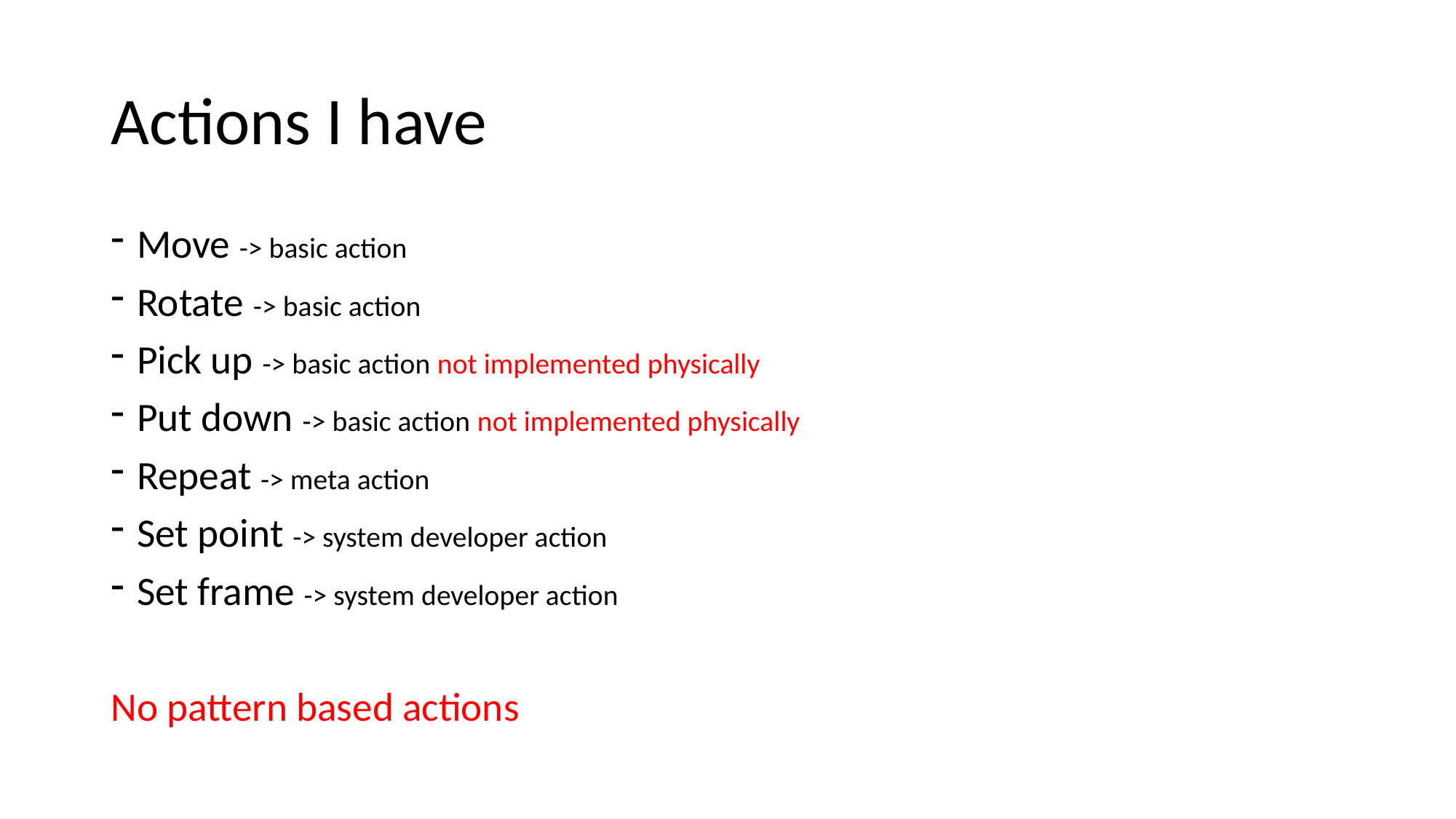

# Actions I have
Move -> basic action
Rotate -> basic action
Pick up -> basic action not implemented physically
Put down -> basic action not implemented physically
Repeat -> meta action
Set point -> system developer action
Set frame -> system developer action

No pattern based actions